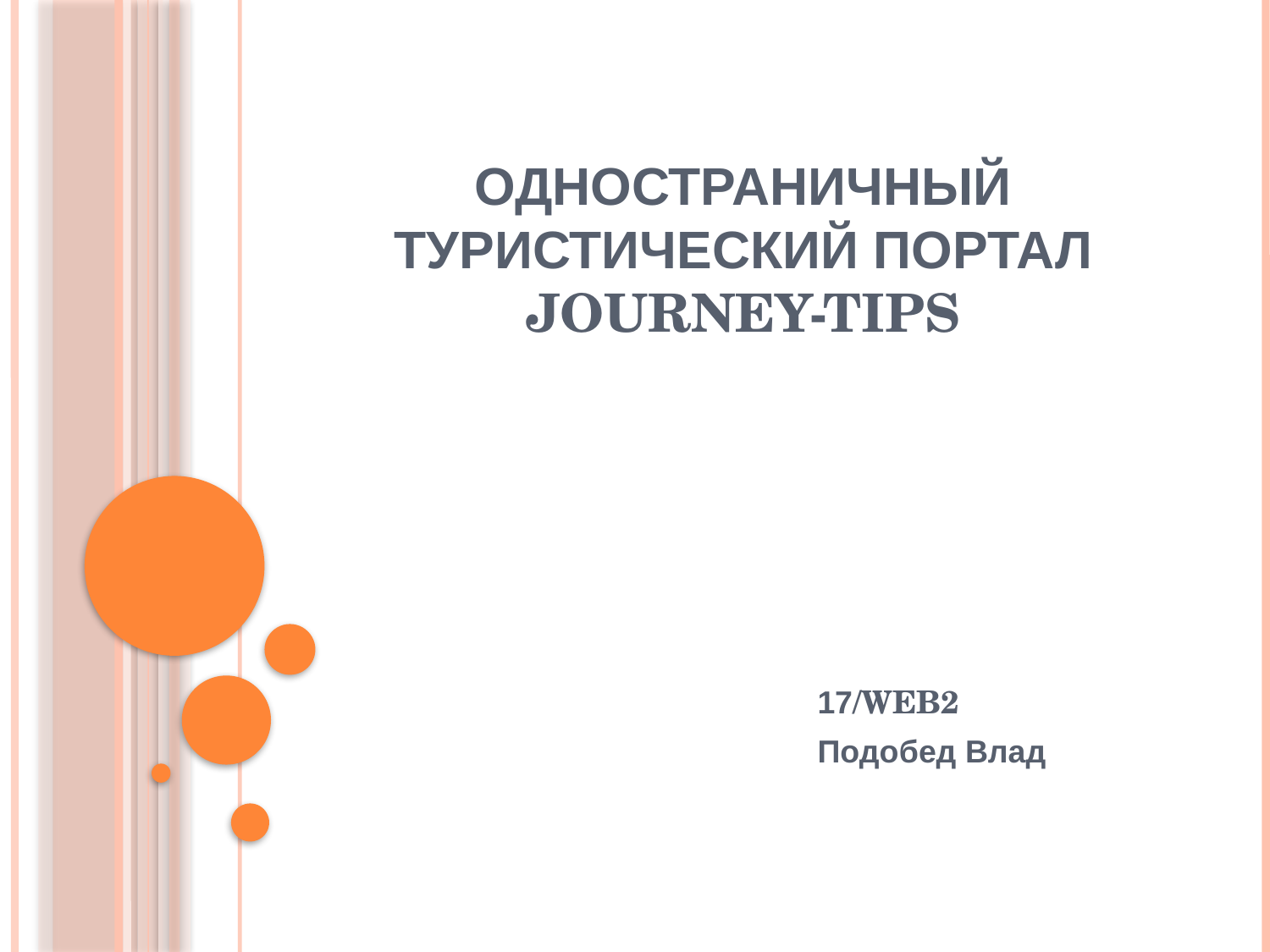

# Одностраничный туристический портал journey-tips
17/WEB2
Подобед Влад